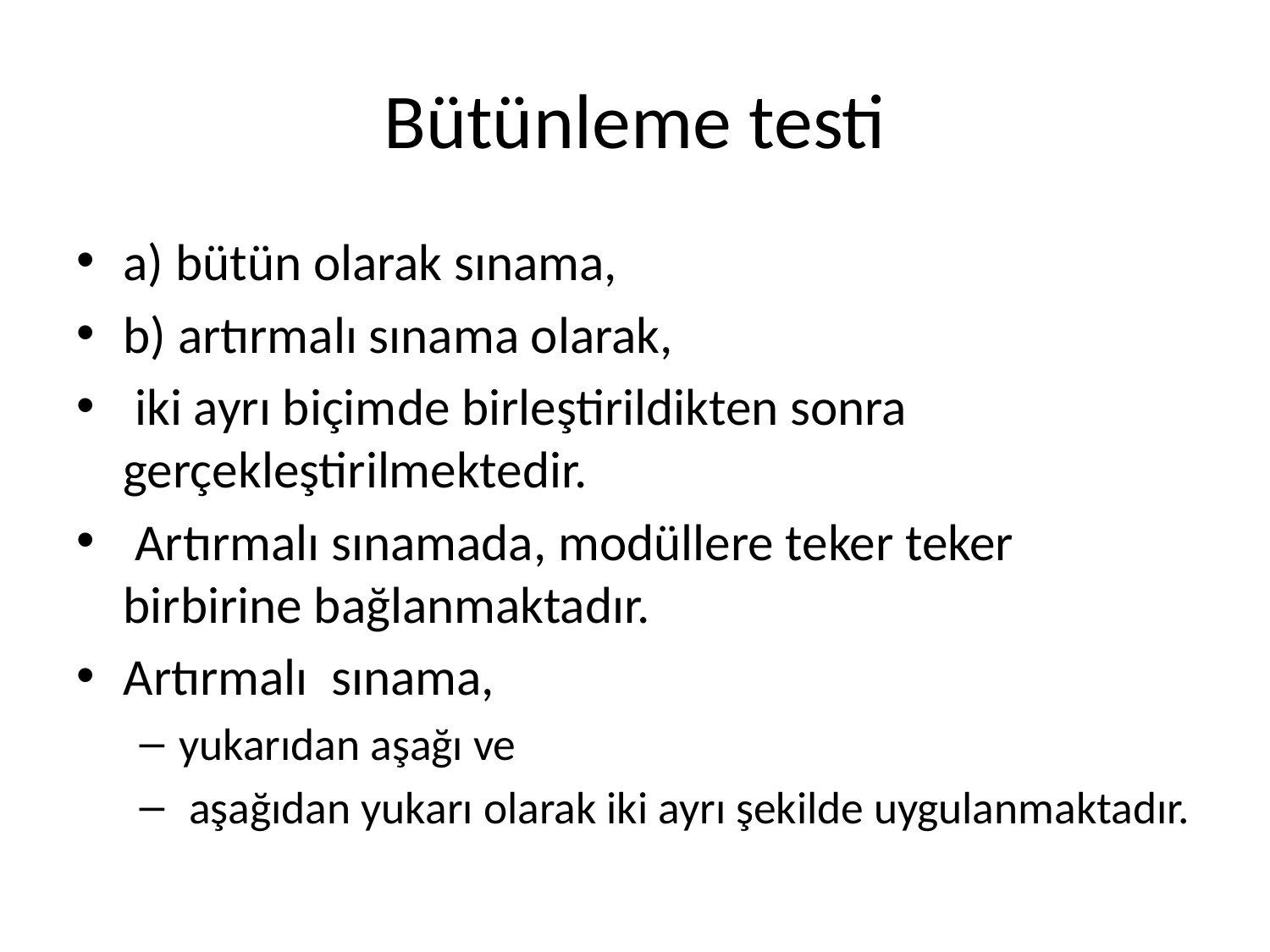

# Bütünleme testi
a) bütün olarak sınama,
b) artırmalı sınama olarak,
 iki ayrı biçimde birleştirildikten sonra gerçekleştirilmektedir.
 Artırmalı sınamada, modüllere teker teker  birbirine bağlanmaktadır.
Artırmalı  sınama,
yukarıdan aşağı ve
 aşağıdan yukarı olarak iki ayrı şekilde uygulanmaktadır.